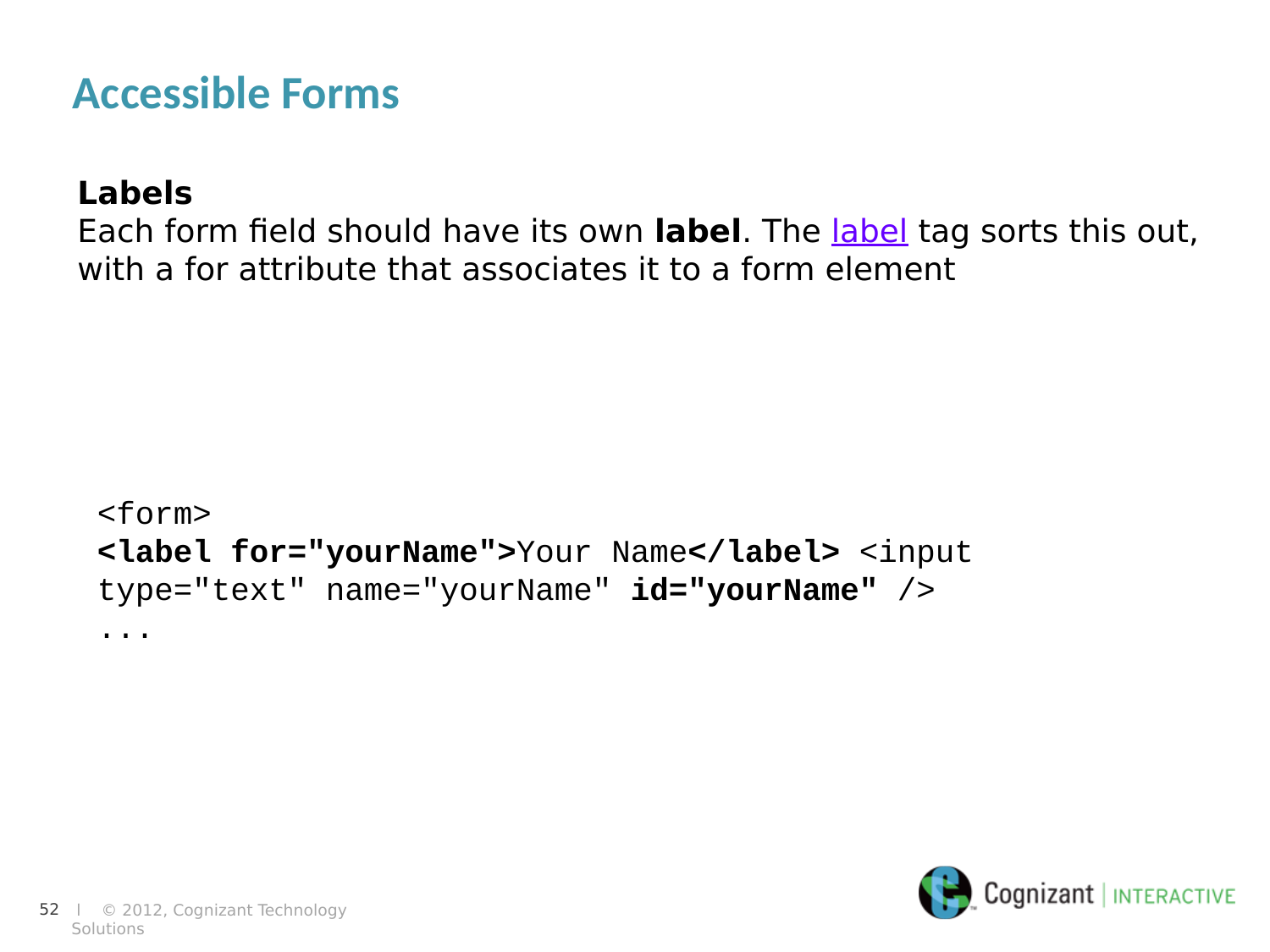

# Accessible Forms
Labels
Each form field should have its own label. The label tag sorts this out, with a for attribute that associates it to a form element

<form>
<label for="yourName">Your Name</label> <input type="text" name="yourName" id="yourName" />
...